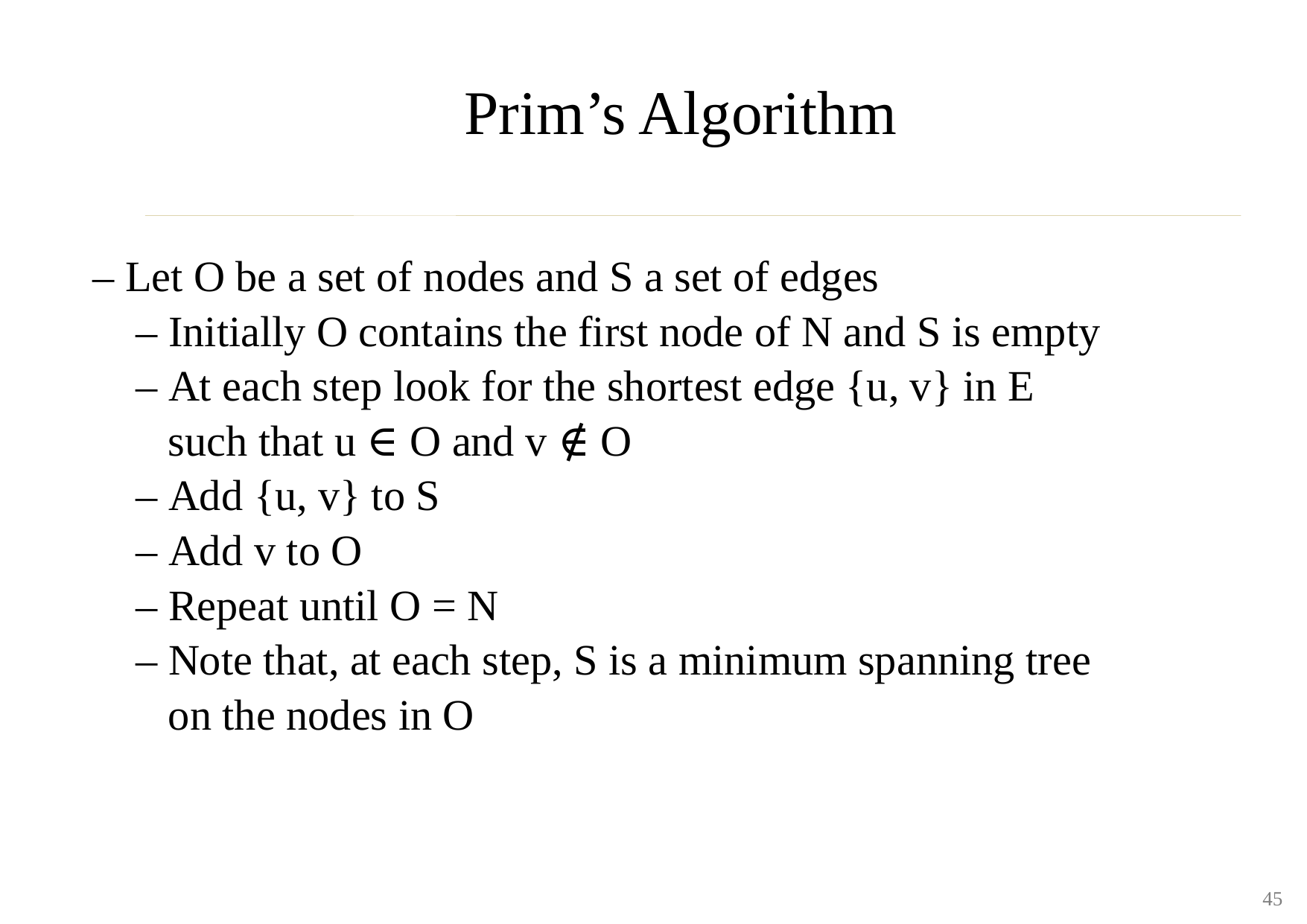

Prim’s Algorithm

– Let O be a set of nodes and S a set of edges
    – Initially O contains the first node of N and S is empty
    – At each step look for the shortest edge {u, v} in E
       such that u ∈ O and v ∉ O
    – Add {u, v} to S
    – Add v to O
    – Repeat until O = N
    – Note that, at each step, S is a minimum spanning tree
       on the nodes in O
45